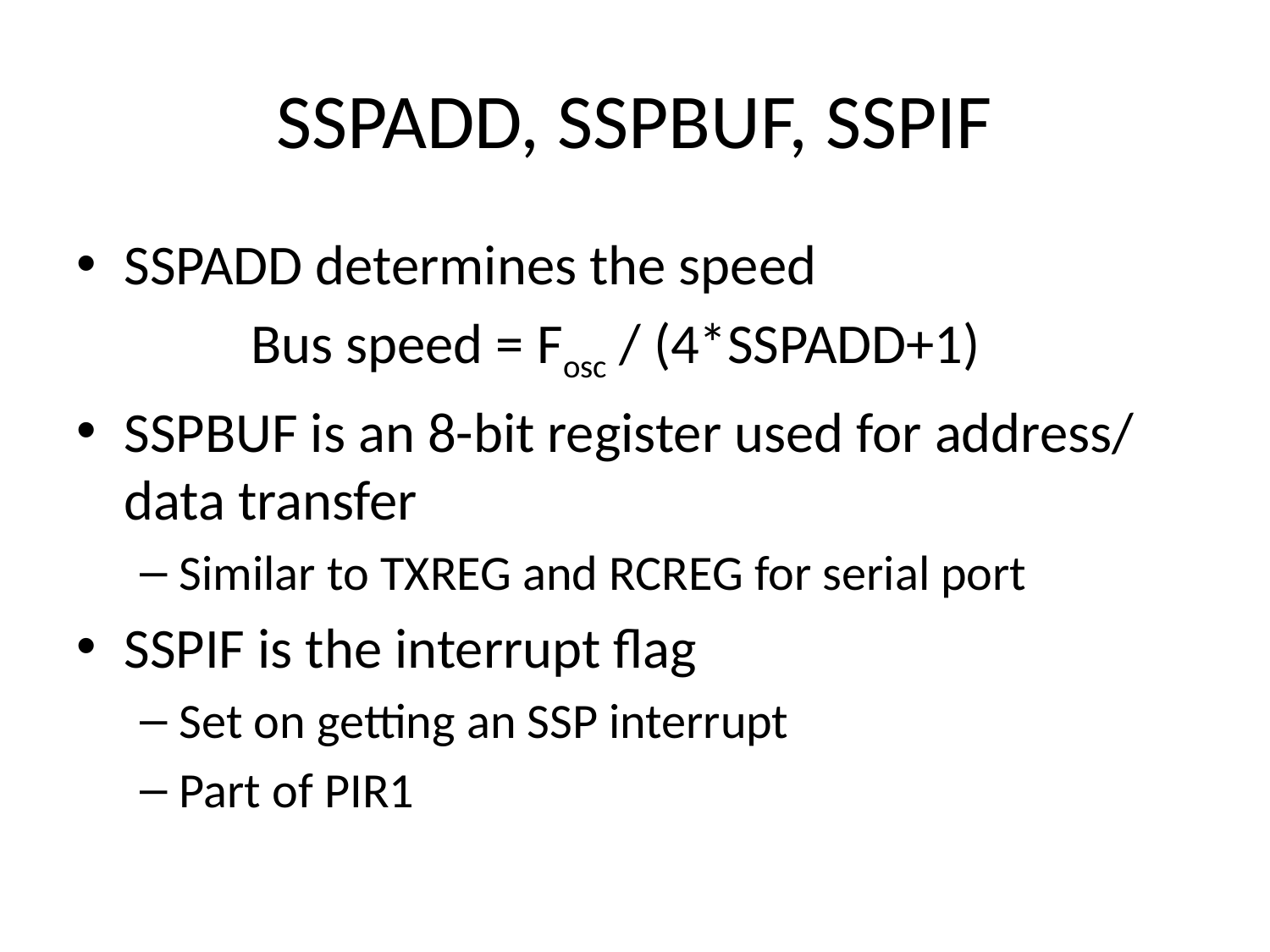

# SSPADD, SSPBUF, SSPIF
SSPADD determines the speed
		Bus speed = Fosc / (4*SSPADD+1)
SSPBUF is an 8-bit register used for address/ data transfer
Similar to TXREG and RCREG for serial port
SSPIF is the interrupt flag
Set on getting an SSP interrupt
Part of PIR1